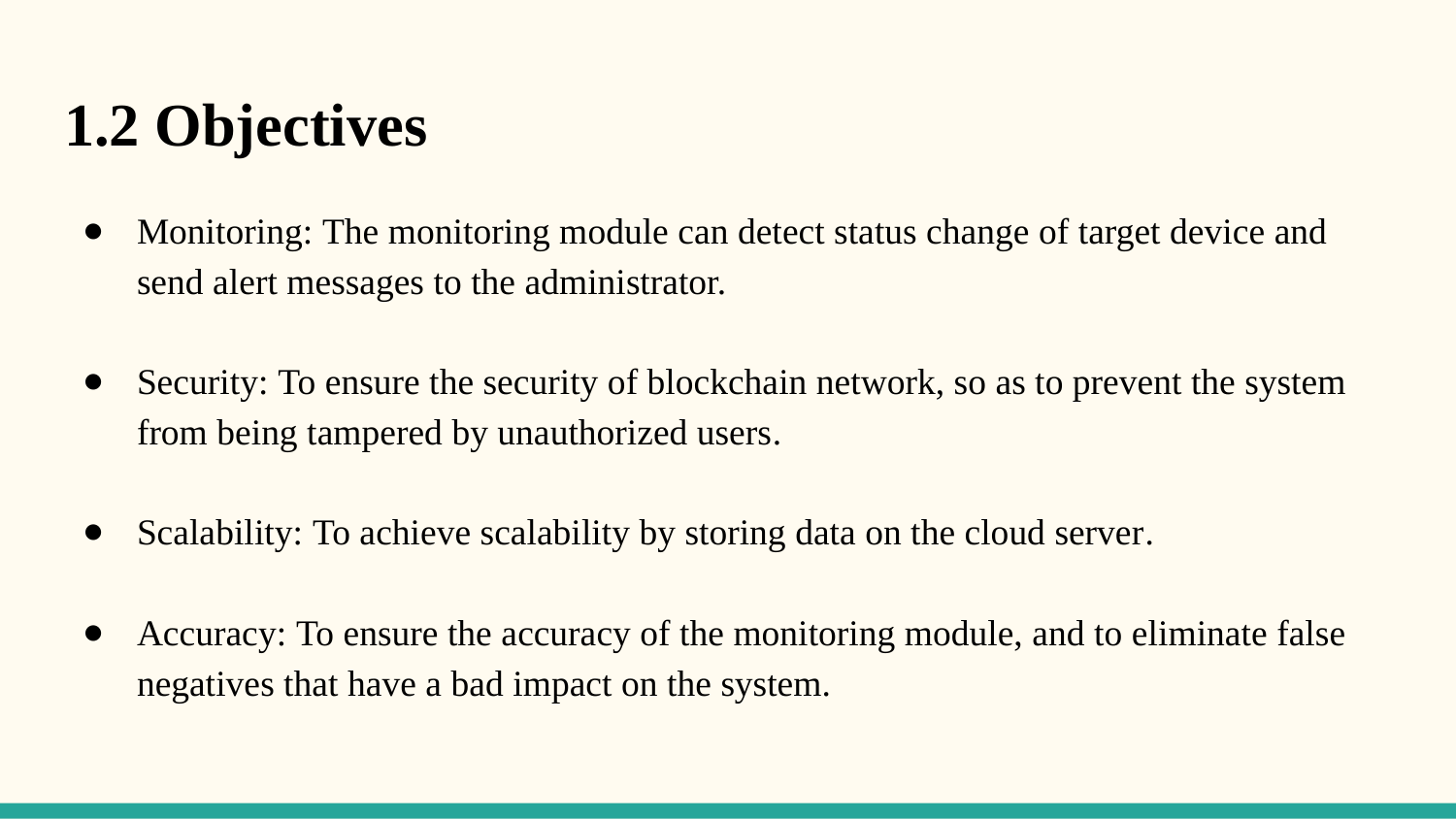

# 1.2 Objectives
Monitoring: The monitoring module can detect status change of target device and send alert messages to the administrator.

Security: To ensure the security of blockchain network, so as to prevent the system from being tampered by unauthorized users.

Scalability: To achieve scalability by storing data on the cloud server.

Accuracy: To ensure the accuracy of the monitoring module, and to eliminate false negatives that have a bad impact on the system.